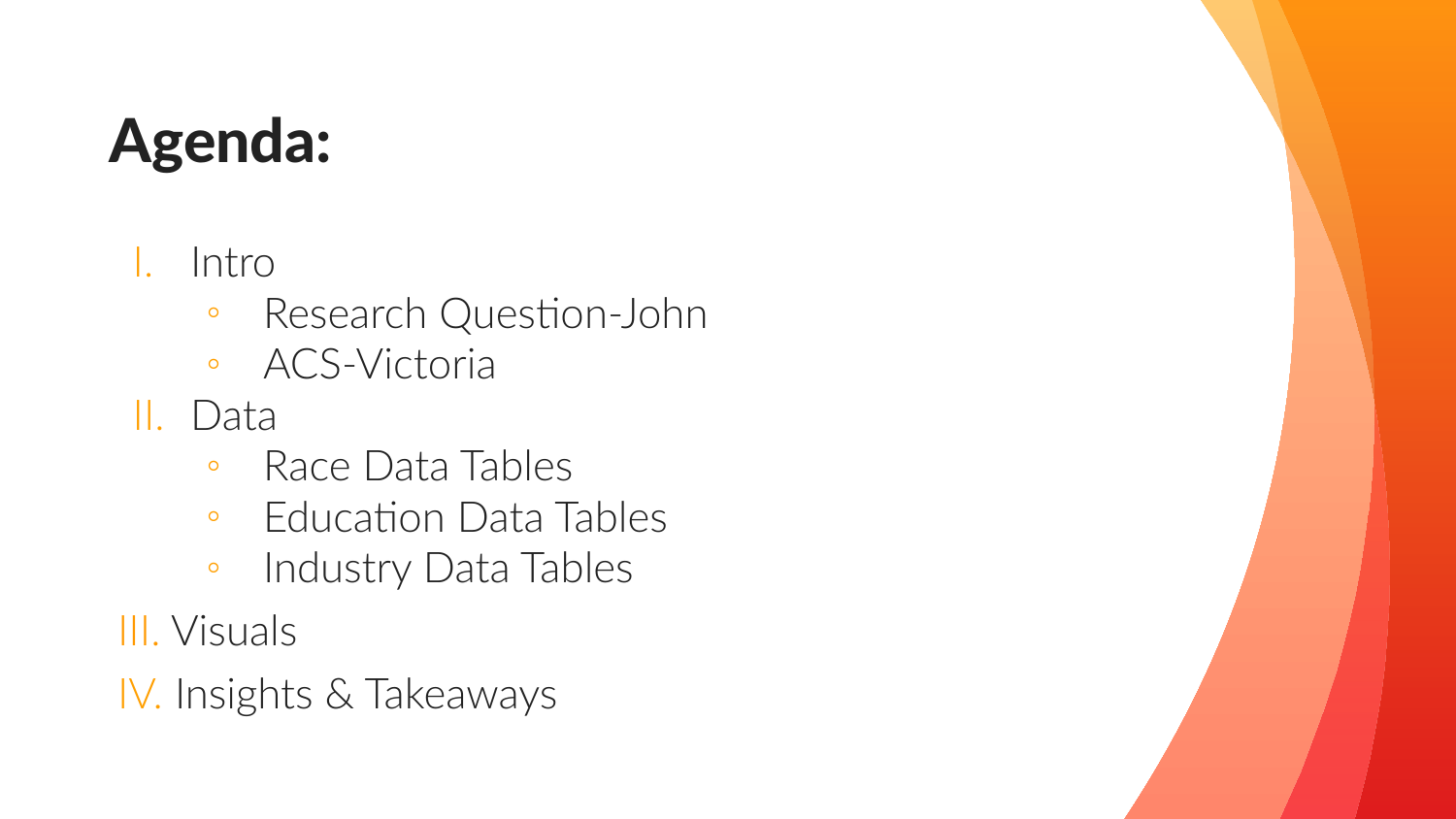

# Agenda:
Intro
Research Question-John
ACS-Victoria
Data
Race Data Tables
Education Data Tables
Industry Data Tables
III. Visuals
IV. Insights & Takeaways